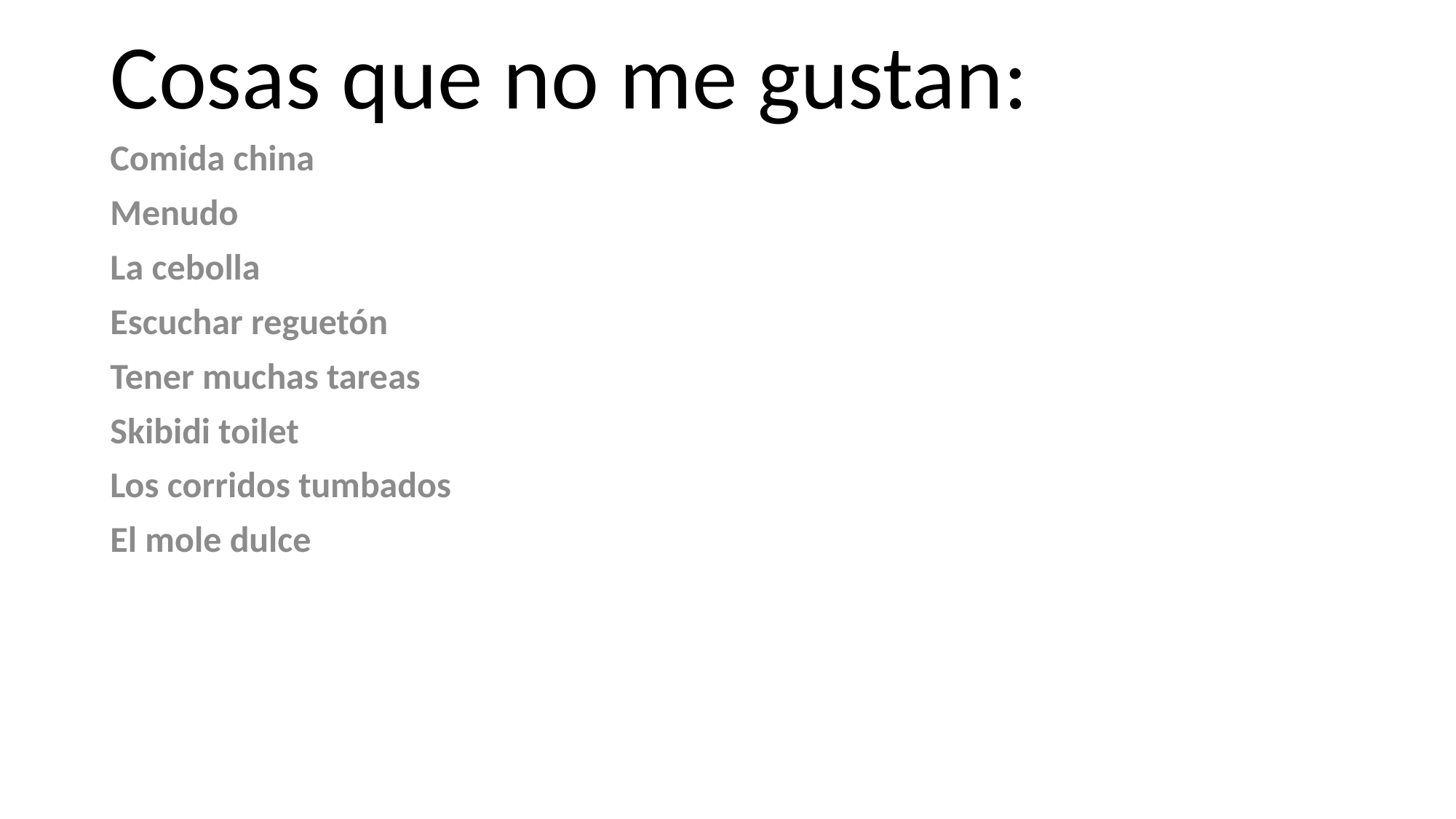

# Cosas que no me gustan:
Comida china
Menudo
La cebolla
Escuchar reguetón
Tener muchas tareas
Skibidi toilet
Los corridos tumbados
El mole dulce